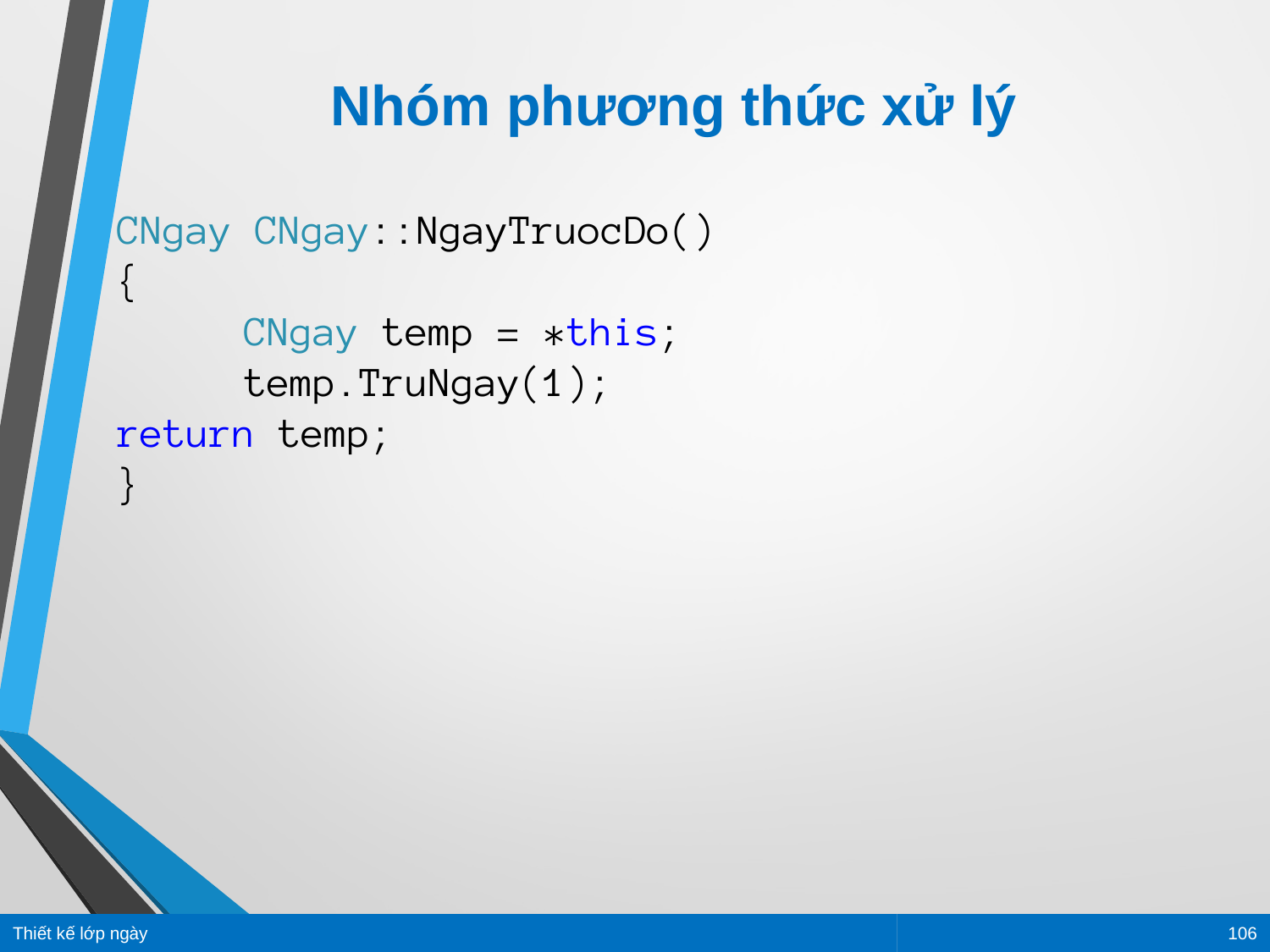

Nhóm phương thức xử lý
CNgay CNgay::NgayTruocDo()
{
	CNgay temp = *this;
	temp.TruNgay(1);
return temp;
}
Thiết kế lớp ngày
106